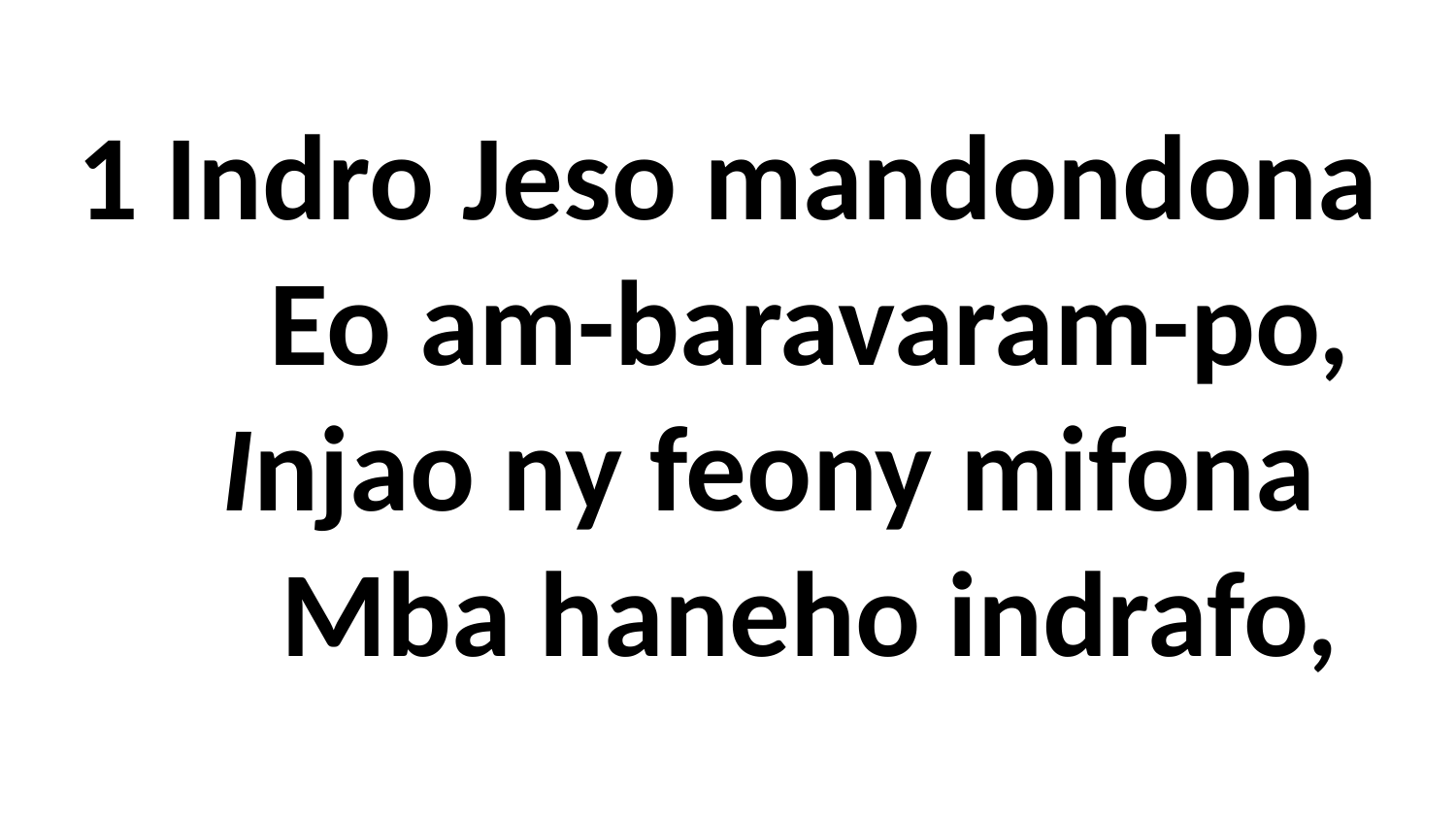

1 Indro Jeso mandondona
      Eo am-baravaram-po,
   Injao ny feony mifona
      Mba haneho indrafo,